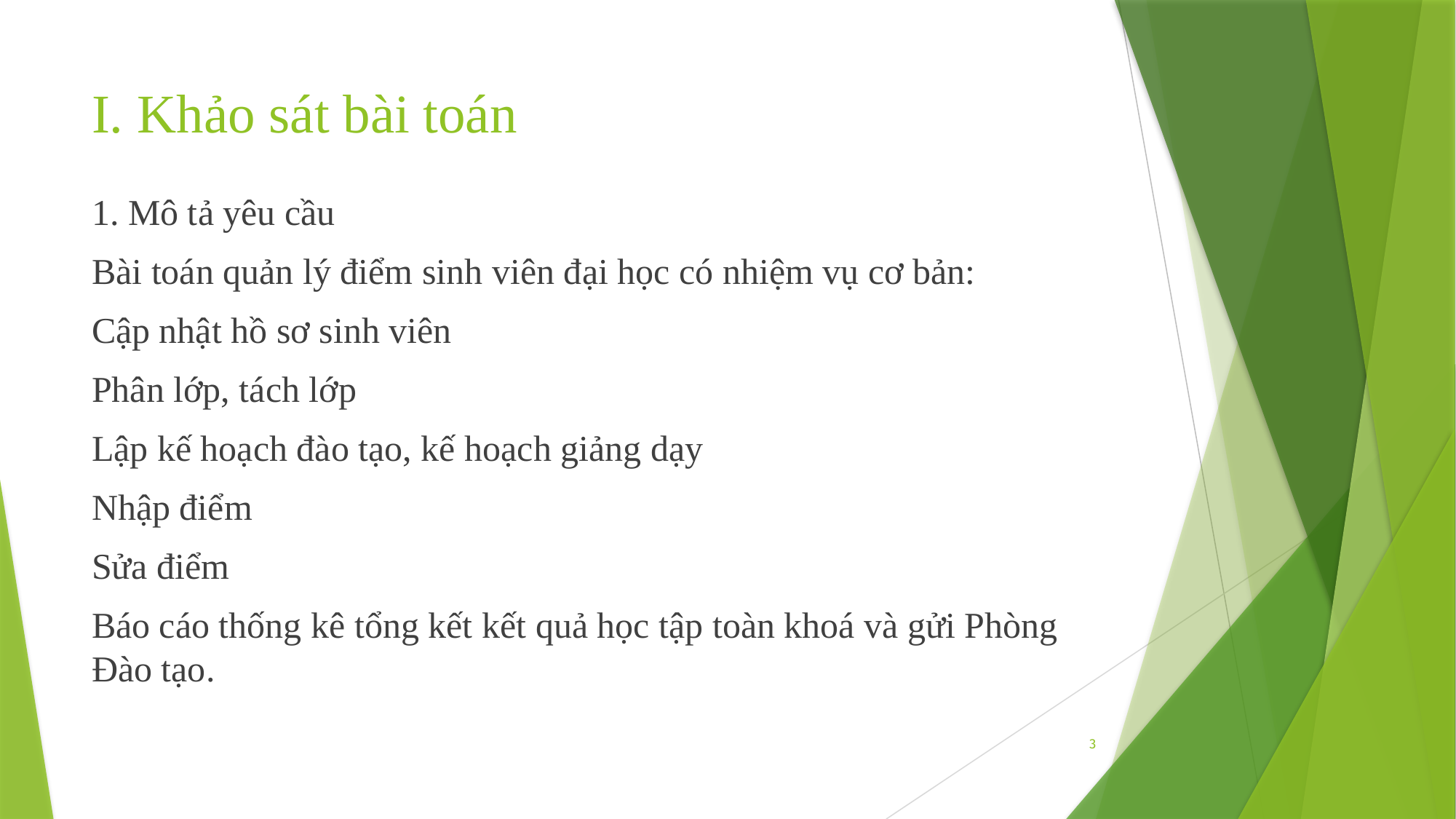

# I. Khảo sát bài toán
1. Mô tả yêu cầu
Bài toán quản lý điểm sinh viên đại học có nhiệm vụ cơ bản:
Cập nhật hồ sơ sinh viên
Phân lớp, tách lớp
Lập kế hoạch đào tạo, kế hoạch giảng dạy
Nhập điểm
Sửa điểm
Báo cáo thống kê tổng kết kết quả học tập toàn khoá và gửi Phòng Đào tạo.

3